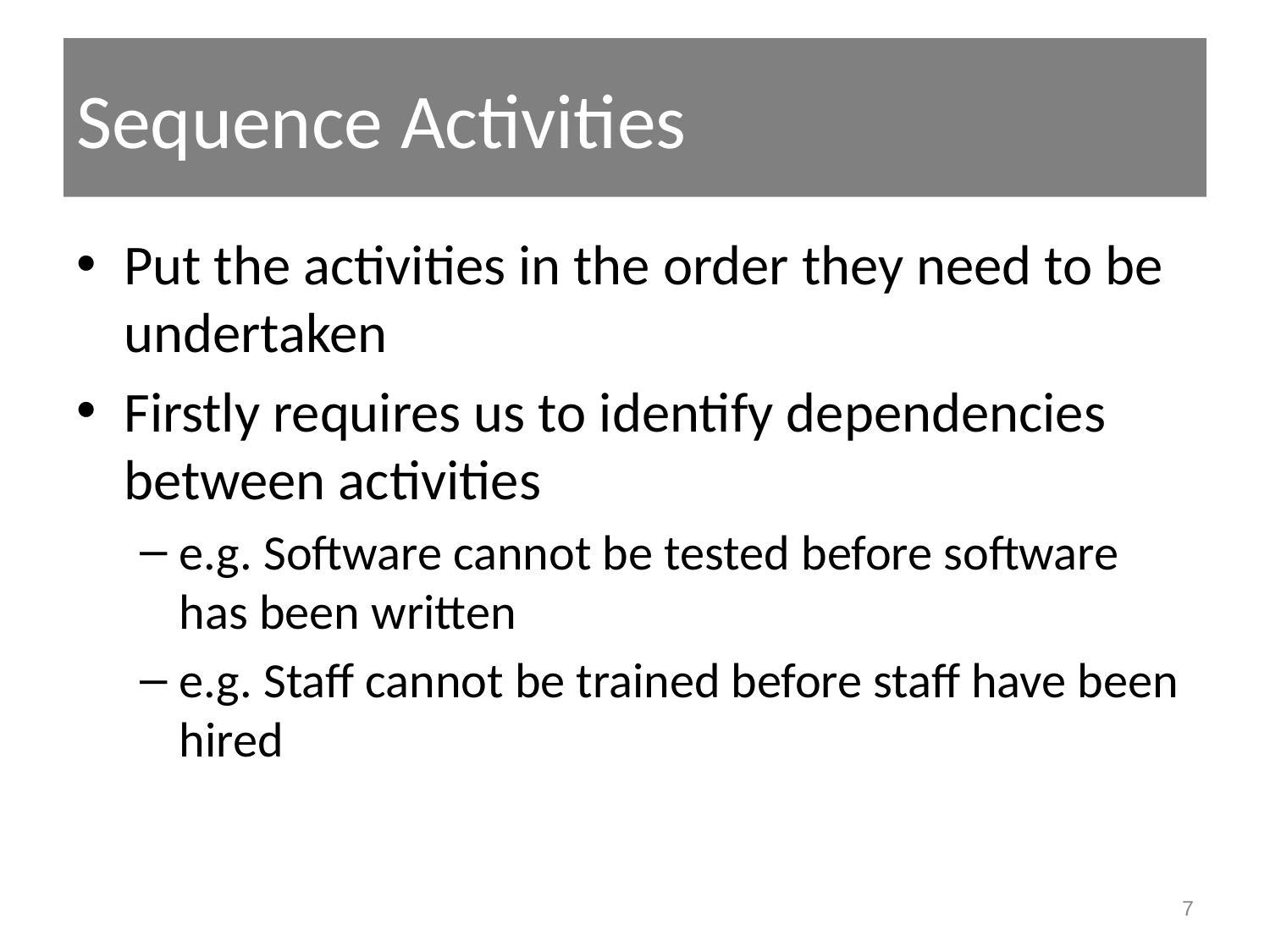

# Sequence Activities
Put the activities in the order they need to be undertaken
Firstly requires us to identify dependencies between activities
e.g. Software cannot be tested before software has been written
e.g. Staff cannot be trained before staff have been hired

7